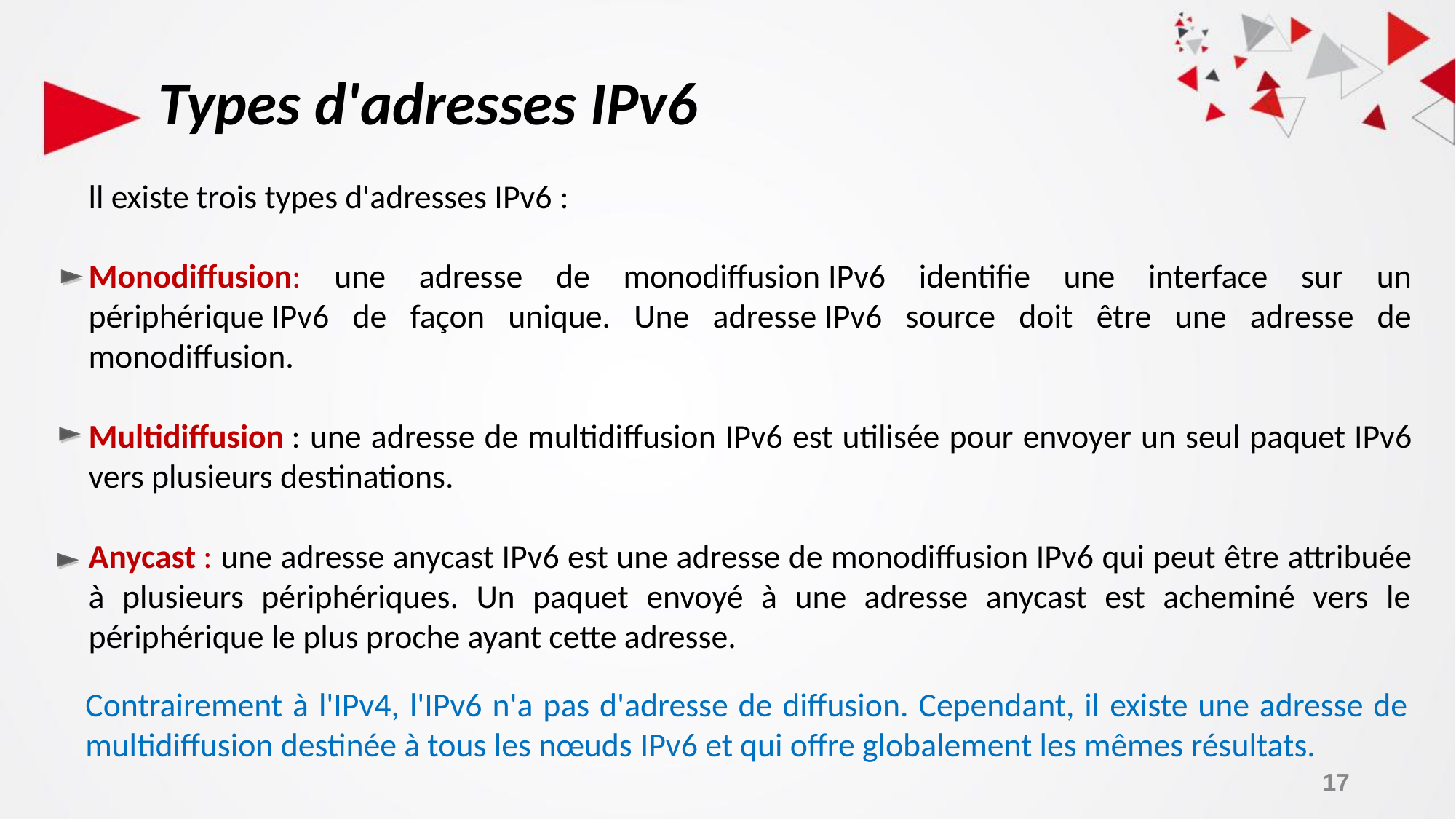

# Types d'adresses IPv6
ll existe trois types d'adresses IPv6 :

Monodiffusion: une adresse de monodiffusion IPv6 identifie une interface sur un périphérique IPv6 de façon unique. Une adresse IPv6 source doit être une adresse de monodiffusion.

Multidiffusion : une adresse de multidiffusion IPv6 est utilisée pour envoyer un seul paquet IPv6 vers plusieurs destinations.

Anycast : une adresse anycast IPv6 est une adresse de monodiffusion IPv6 qui peut être attribuée à plusieurs périphériques. Un paquet envoyé à une adresse anycast est acheminé vers le périphérique le plus proche ayant cette adresse.

Contrairement à l'IPv4, l'IPv6 n'a pas d'adresse de diffusion. Cependant, il existe une adresse de multidiffusion destinée à tous les nœuds IPv6 et qui offre globalement les mêmes résultats.
17